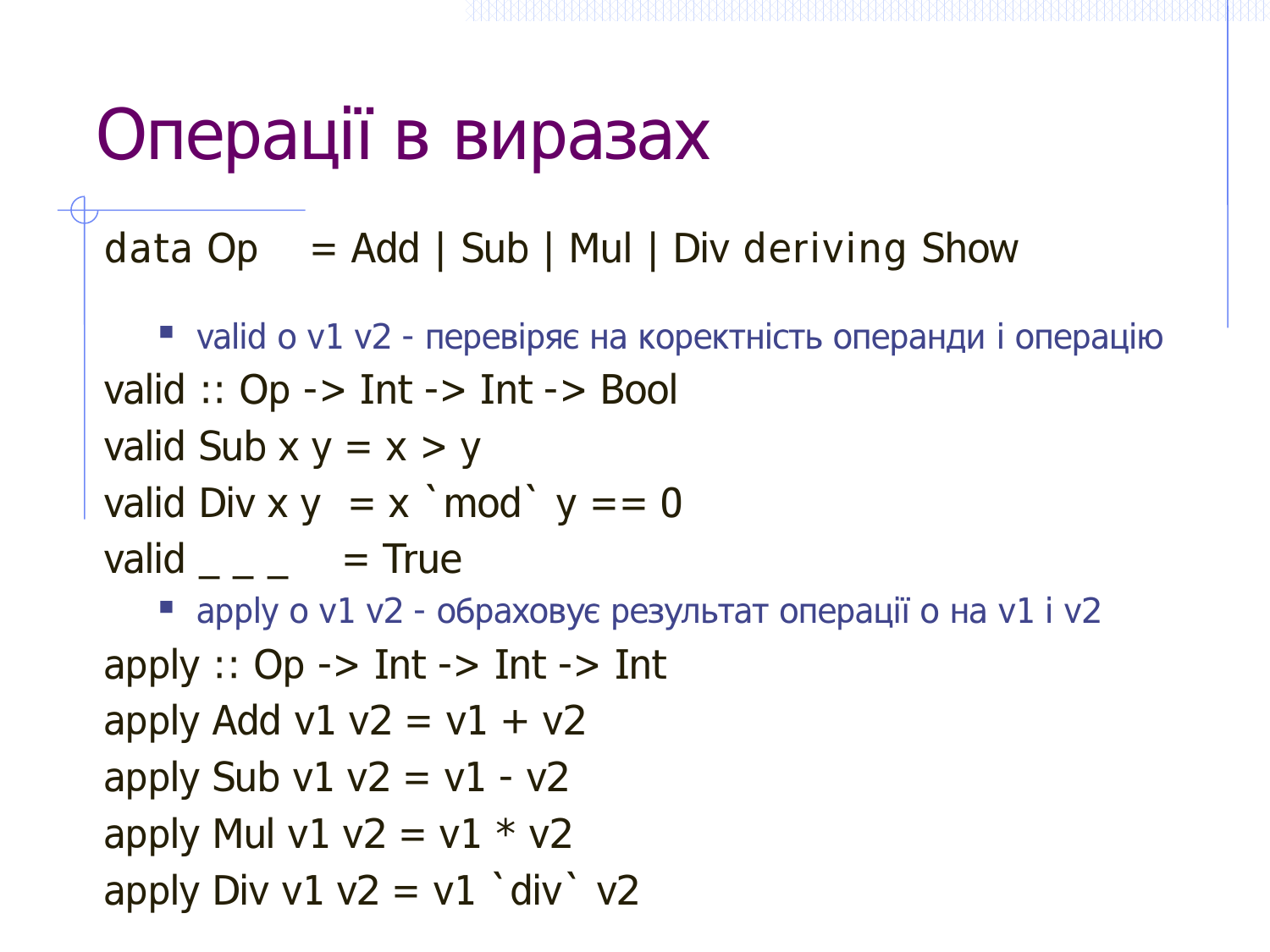

# Операції в виразах
data Op    = Add | Sub | Mul | Div deriving Show

valid o v1 v2 - перевіряє на коректність операнди і операцію
valid :: Op -> Int -> Int -> Bool
valid Sub x y = x > y
valid Div x y  = x `mod` y == 0
valid _ _ _    = True
apply o v1 v2 - обраховує результат операції o на v1 і v2
apply :: Op -> Int -> Int -> Int
apply Add v1 v2 = v1 + v2
apply Sub v1 v2 = v1 - v2
apply Mul v1 v2 = v1 * v2
apply Div v1 v2 = v1 `div` v2